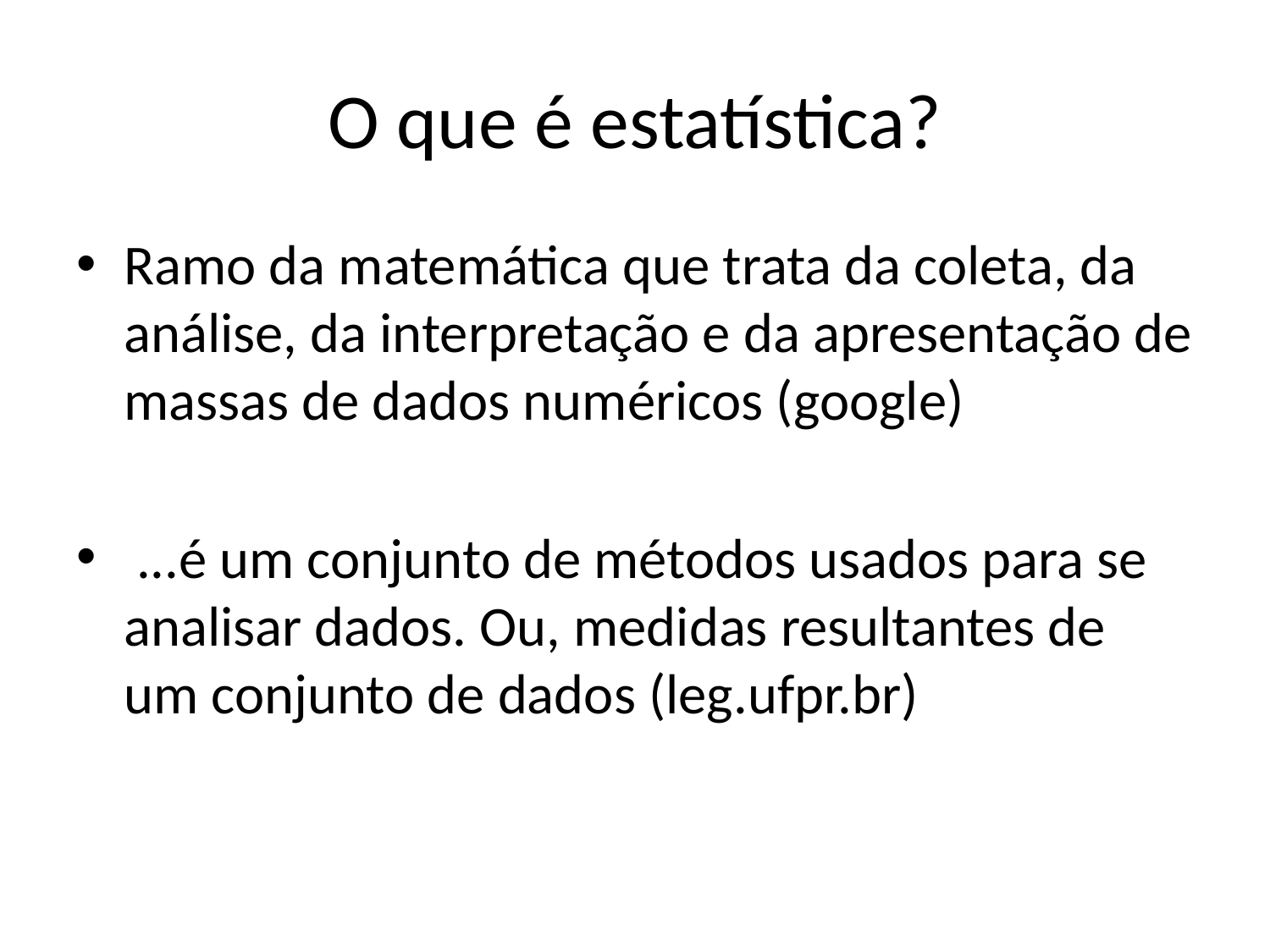

# O que é estatística?
Ramo da matemática que trata da coleta, da análise, da interpretação e da apresentação de massas de dados numéricos (google)

 ...é um conjunto de métodos usados para se analisar dados. Ou, medidas resultantes de um conjunto de dados (leg.ufpr.br)